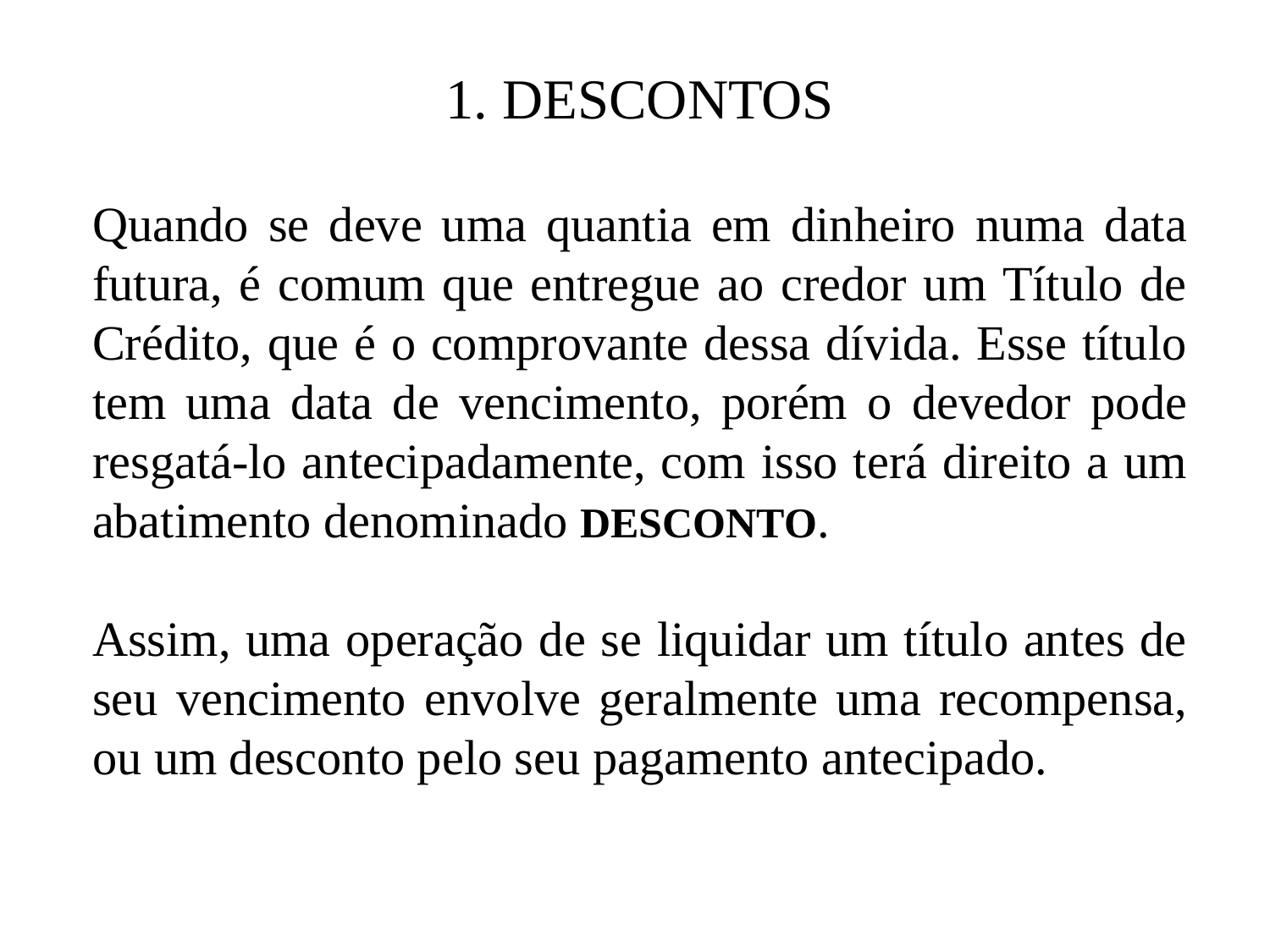

1. DESCONTOS
Quando se deve uma quantia em dinheiro numa data futura, é comum que entregue ao credor um Título de Crédito, que é o comprovante dessa dívida. Esse título tem uma data de vencimento, porém o devedor pode resgatá-lo antecipadamente, com isso terá direito a um abatimento denominado DESCONTO.

Assim, uma operação de se liquidar um título antes de seu vencimento envolve geralmente uma recompensa, ou um desconto pelo seu pagamento antecipado.